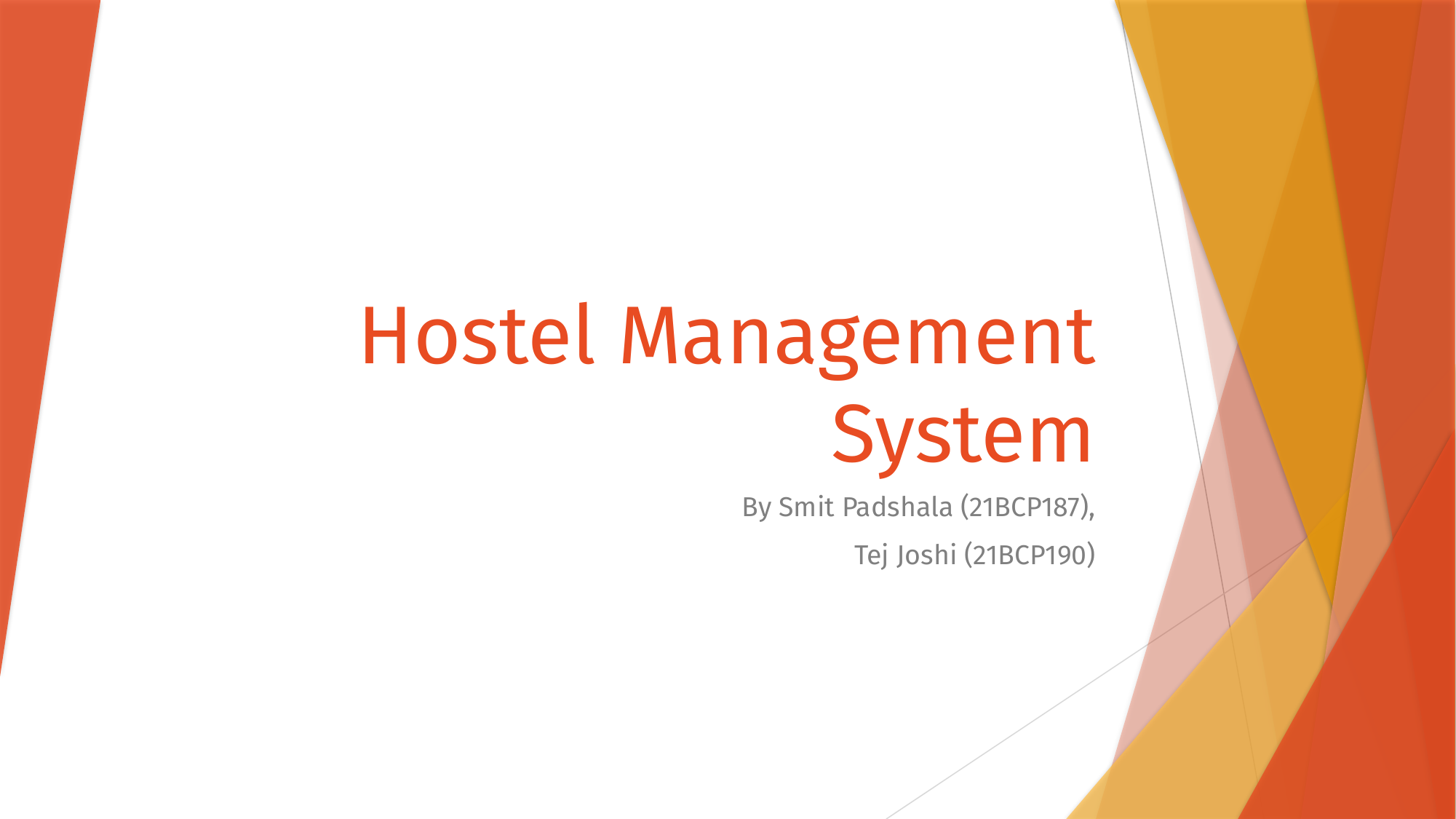

# Hostel Management System
					By Smit Padshala (21BCP187),
Tej Joshi (21BCP190)